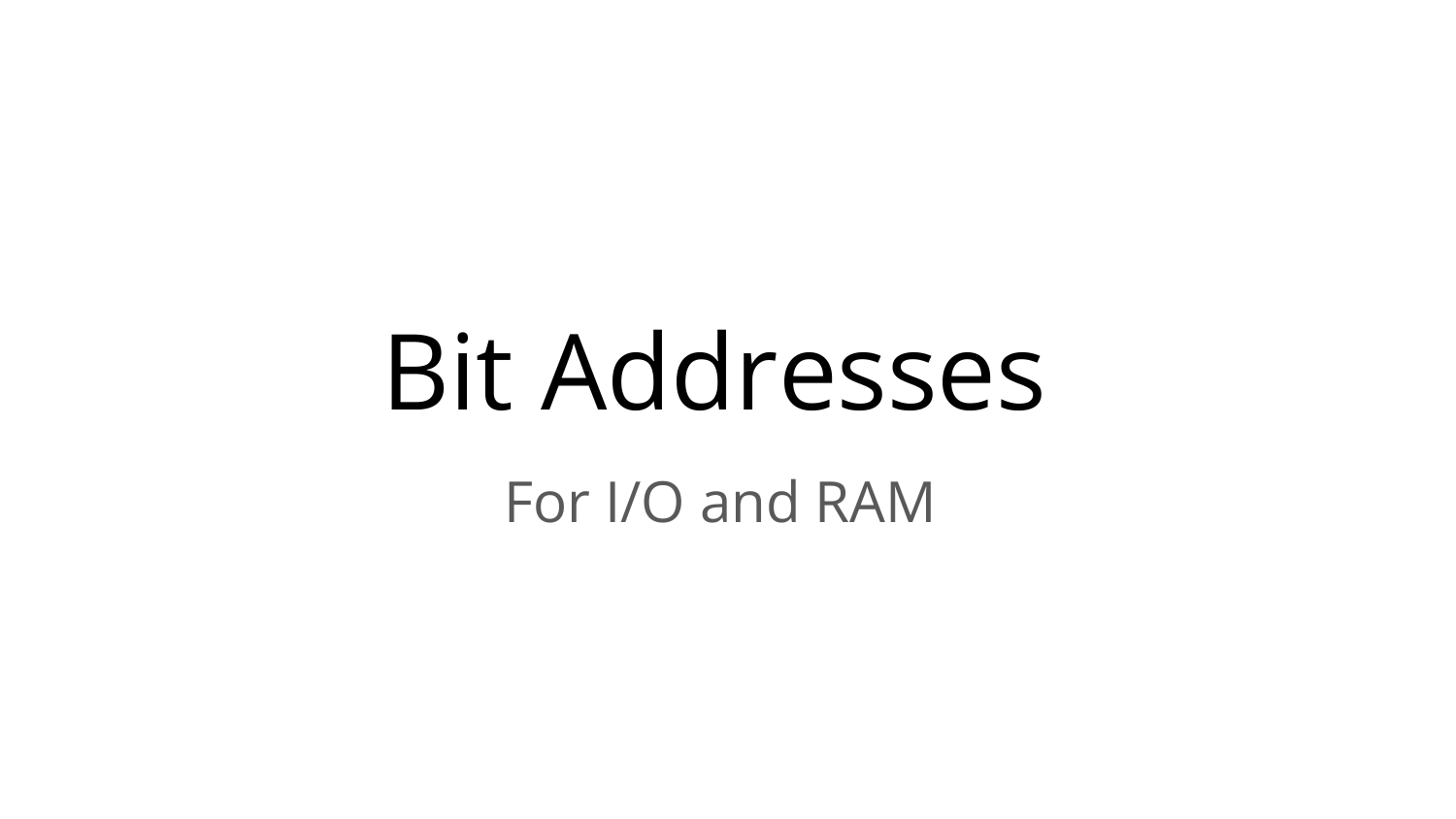

# Bit Addresses
For I/O and RAM